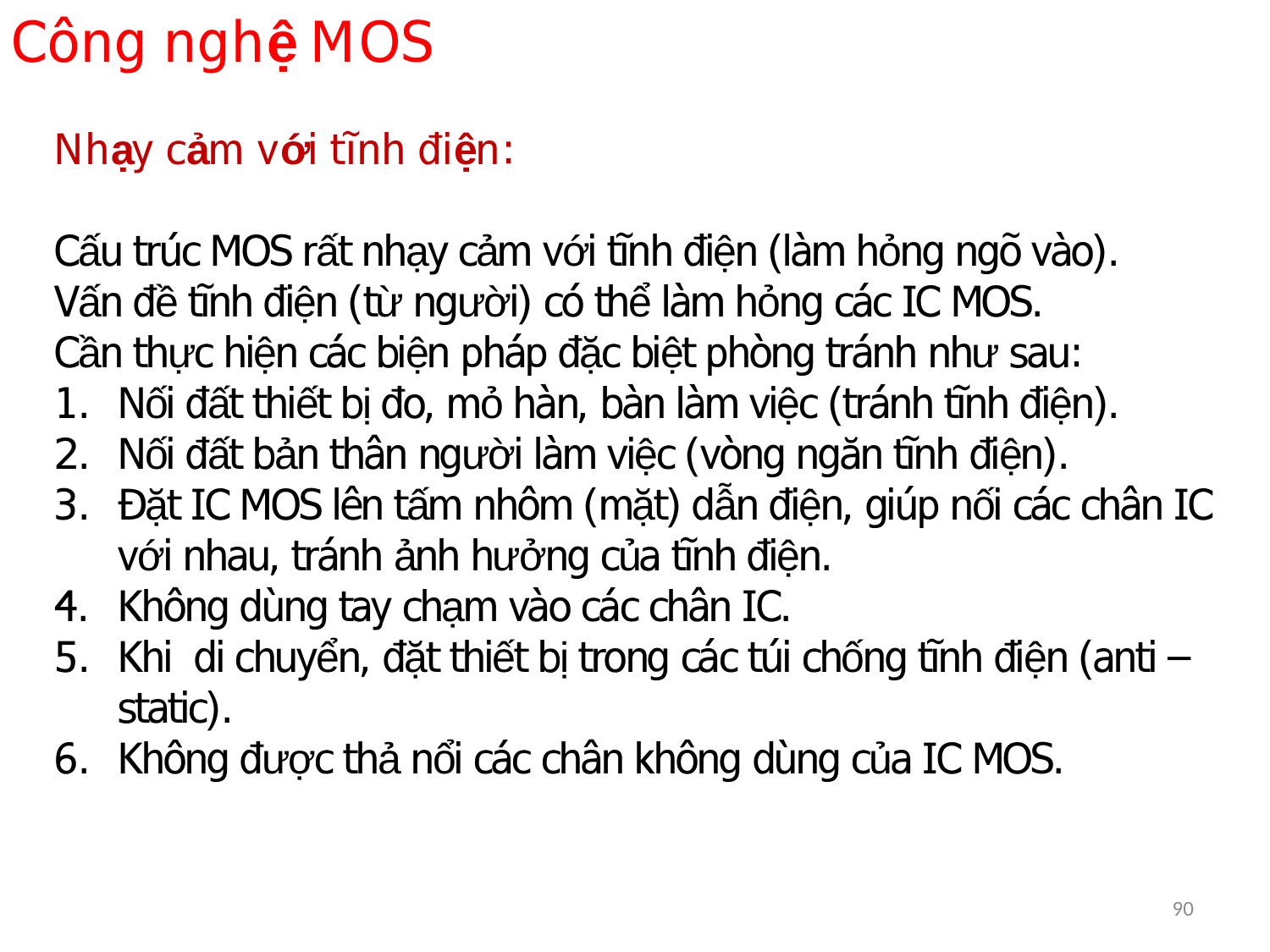

Công nghệ MOS
Nhạy cảm với tĩnh điện:

Cấu trúc MOS rất nhạy cảm với tĩnh điện (làm hỏng ngõ vào).
Vấn đề tĩnh điện (từ người) có thể làm hỏng các IC MOS.
Cần thực hiện các biện pháp đặc biệt phòng tránh như sau:
Nối đất thiết bị đo, mỏ hàn, bàn làm việc (tránh tĩnh điện).
Nối đất bản thân người làm việc (vòng ngăn tĩnh điện).
Đặt IC MOS lên tấm nhôm (mặt) dẫn điện, giúp nối các chân IC với nhau, tránh ảnh hưởng của tĩnh điện.
Không dùng tay chạm vào các chân IC.
Khi  di chuyển, đặt thiết bị trong các túi chống tĩnh điện (anti – static).
Không được thả nổi các chân không dùng của IC MOS.
90